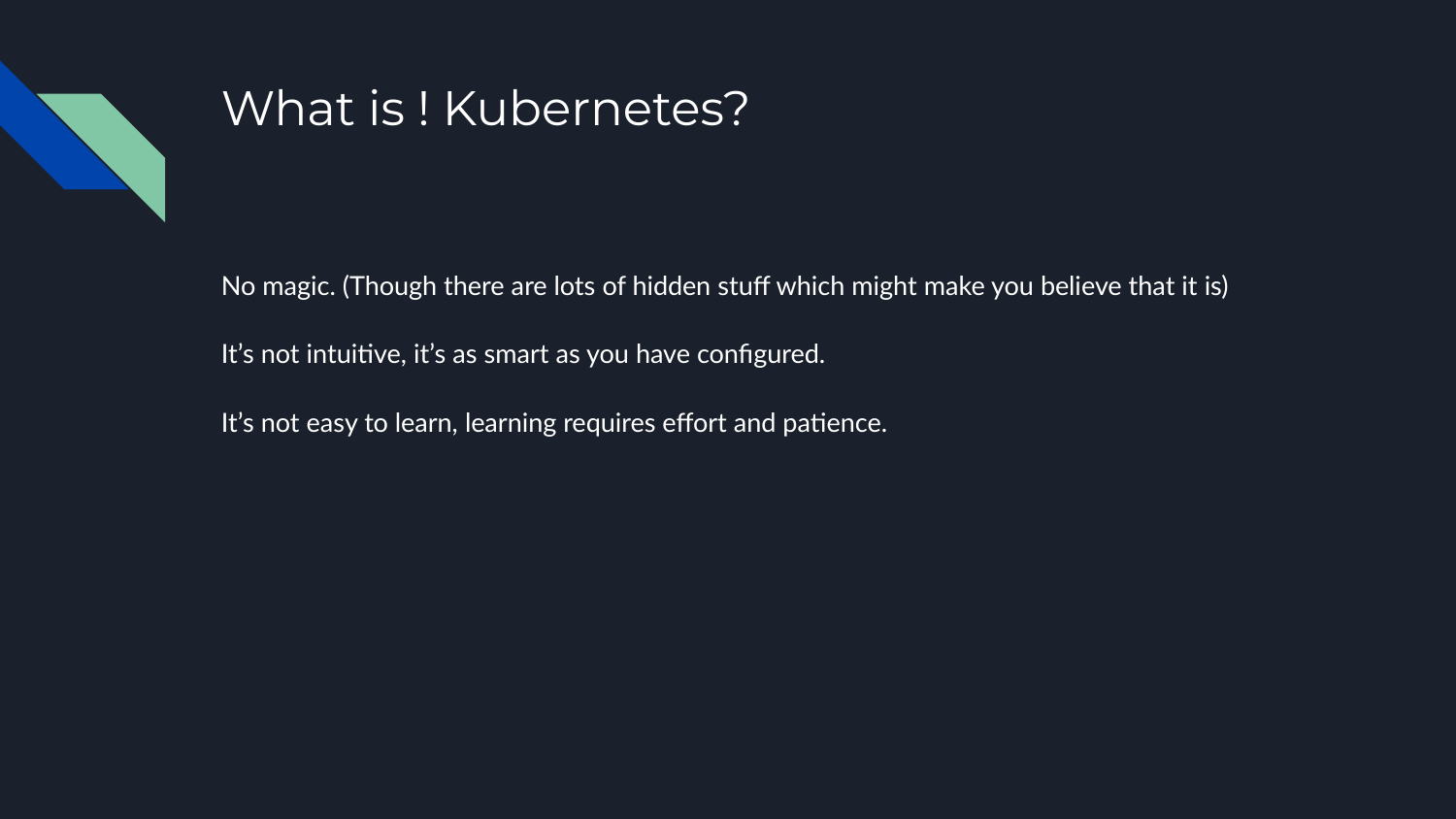

# What is ! Kubernetes?
No magic. (Though there are lots of hidden stuff which might make you believe that it is)
It’s not intuitive, it’s as smart as you have configured.
It’s not easy to learn, learning requires effort and patience.